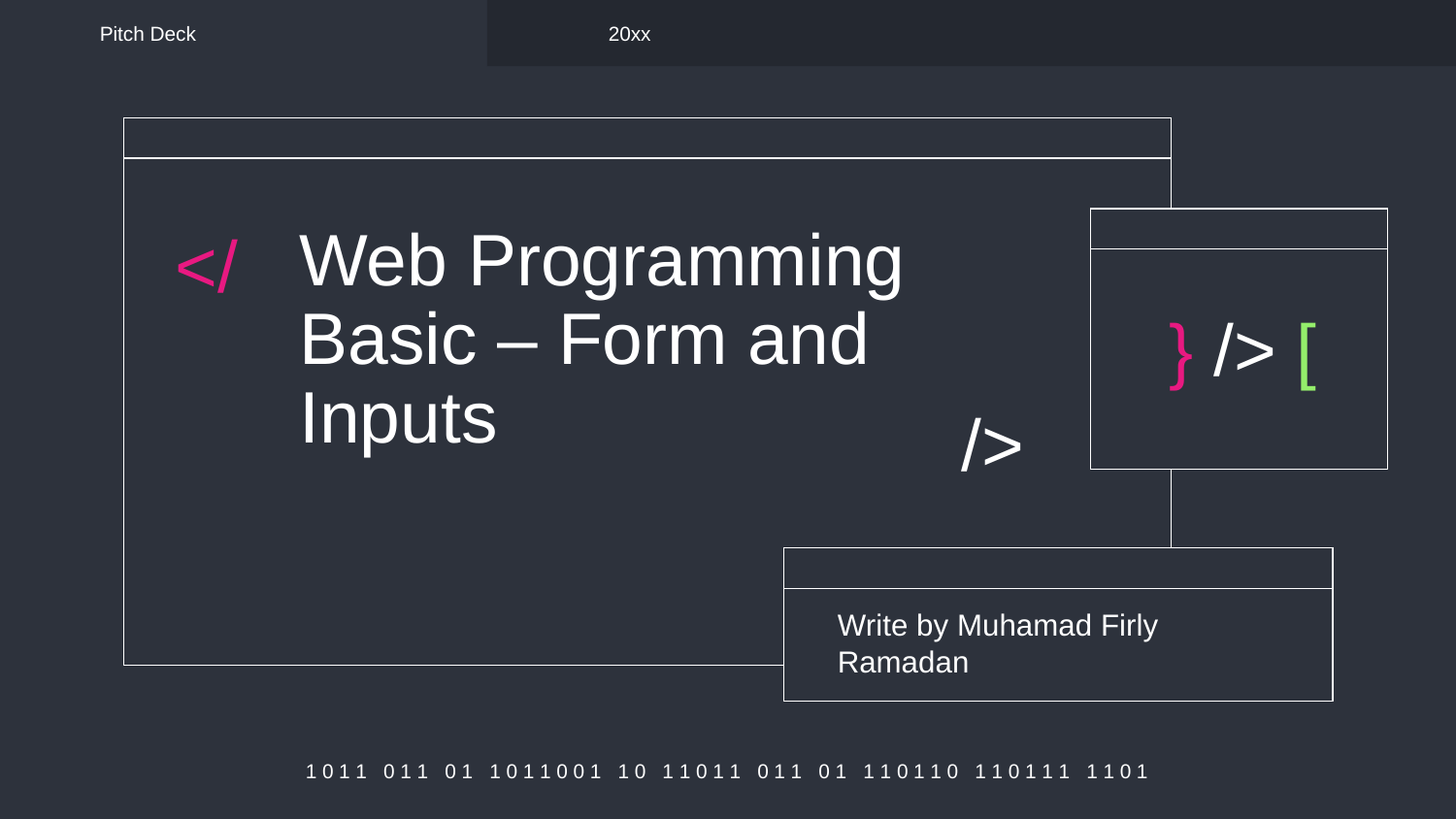

Pitch Deck
20xx

# Web Programming Basic – Form and Inputs

</
} /> [
/>

Write by Muhamad Firly Ramadan